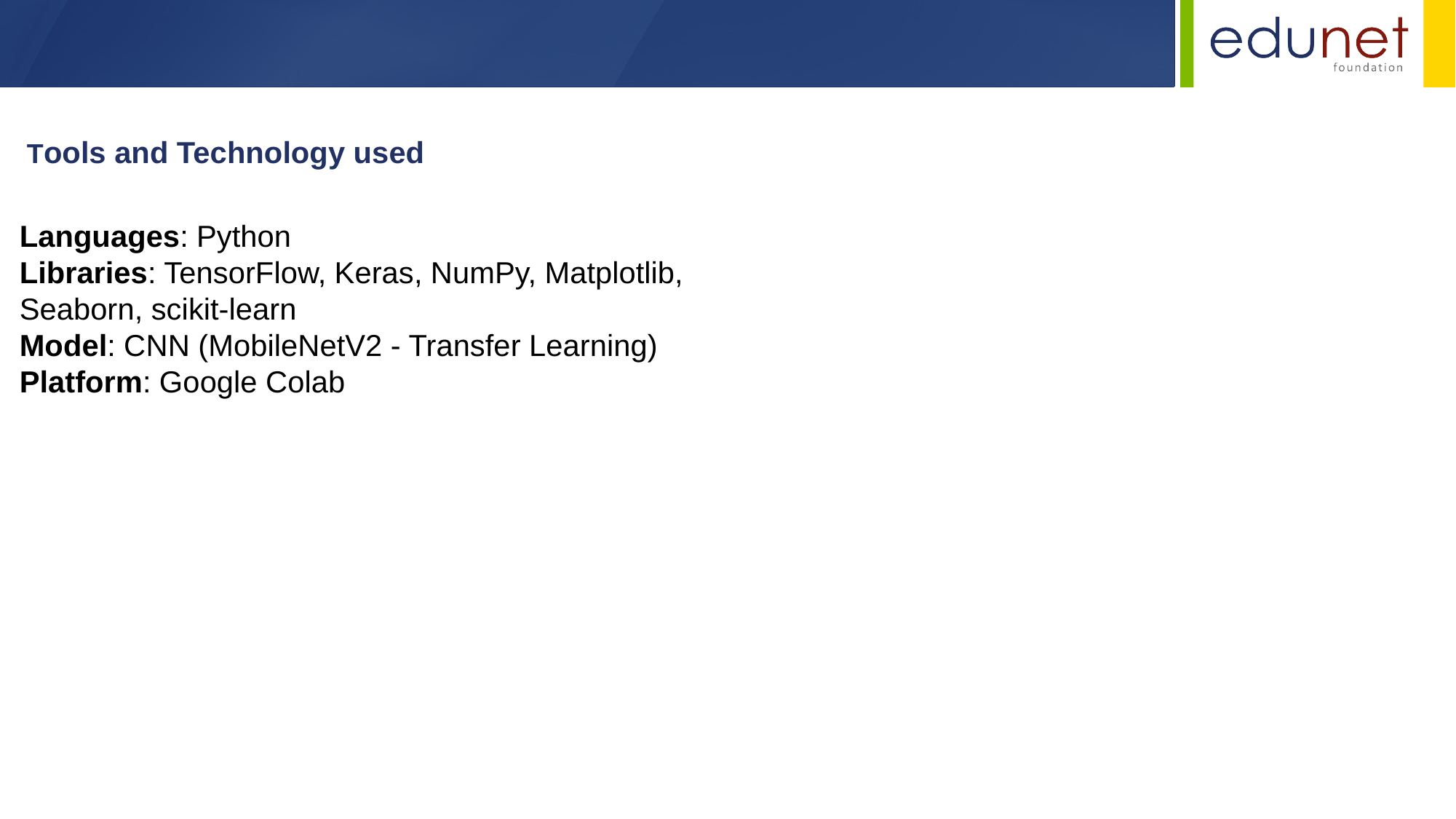

Tools and Technology used
Languages: Python
Libraries: TensorFlow, Keras, NumPy, Matplotlib, Seaborn, scikit-learn
Model: CNN (MobileNetV2 - Transfer Learning)
Platform: Google Colab